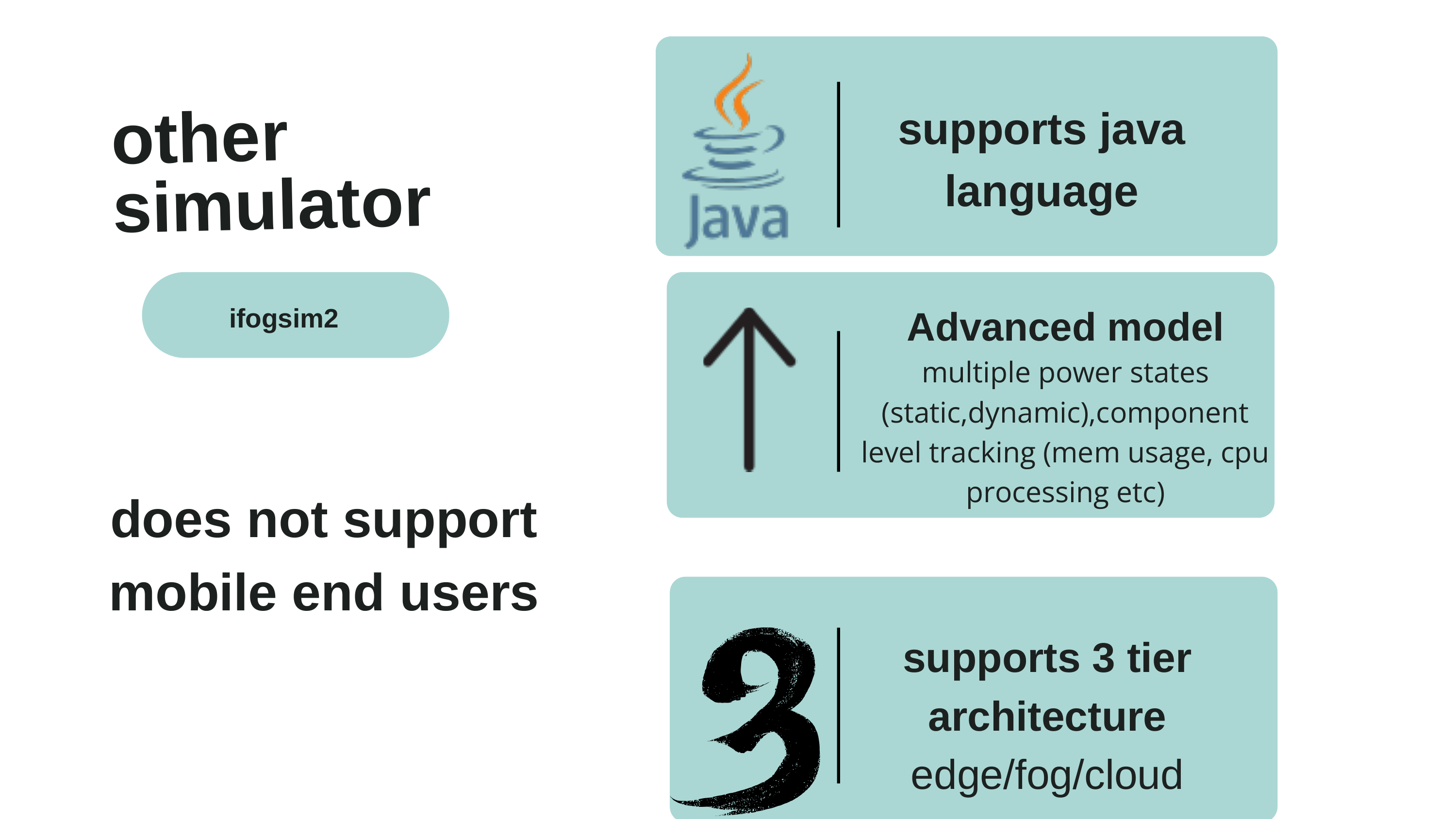

supports java language
other simulator

Advanced model
multiple power states (static,dynamic),component level tracking (mem usage, cpu processing etc)
ifogsim2

does not support mobile end users

supports 3 tier architecture
edge/fog/cloud